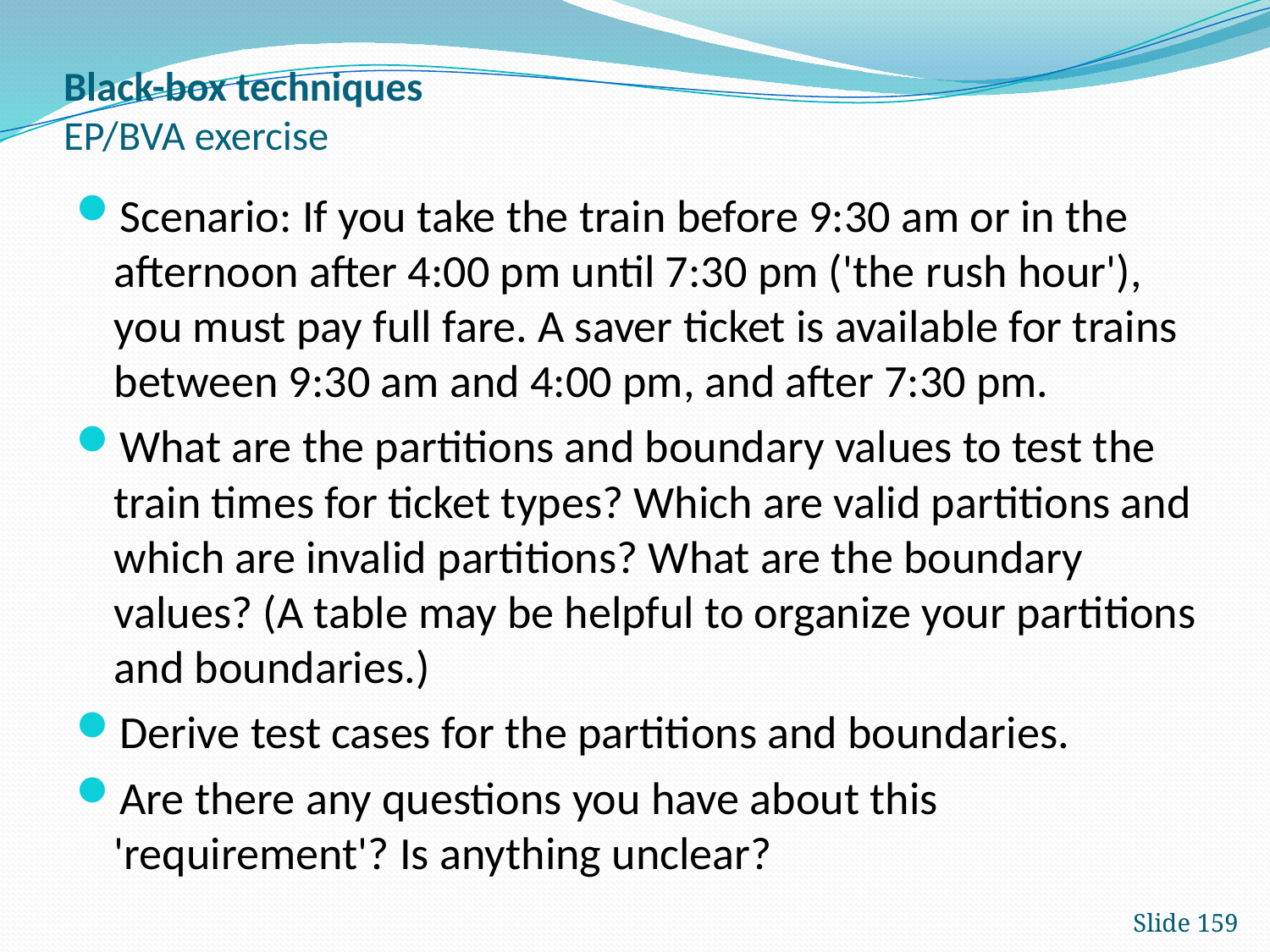

# Black-box techniques EP/BVA exercise
Scenario: If you take the train before 9:30 am or in the afternoon after 4:00 pm until 7:30 pm ('the rush hour'), you must pay full fare. A saver ticket is available for trains between 9:30 am and 4:00 pm, and after 7:30 pm.
What are the partitions and boundary values to test the train times for ticket types? Which are valid partitions and which are invalid partitions? What are the boundary values? (A table may be helpful to organize your partitions and boundaries.)
Derive test cases for the partitions and boundaries.
Are there any questions you have about this 'requirement'? Is anything unclear?
Slide 159